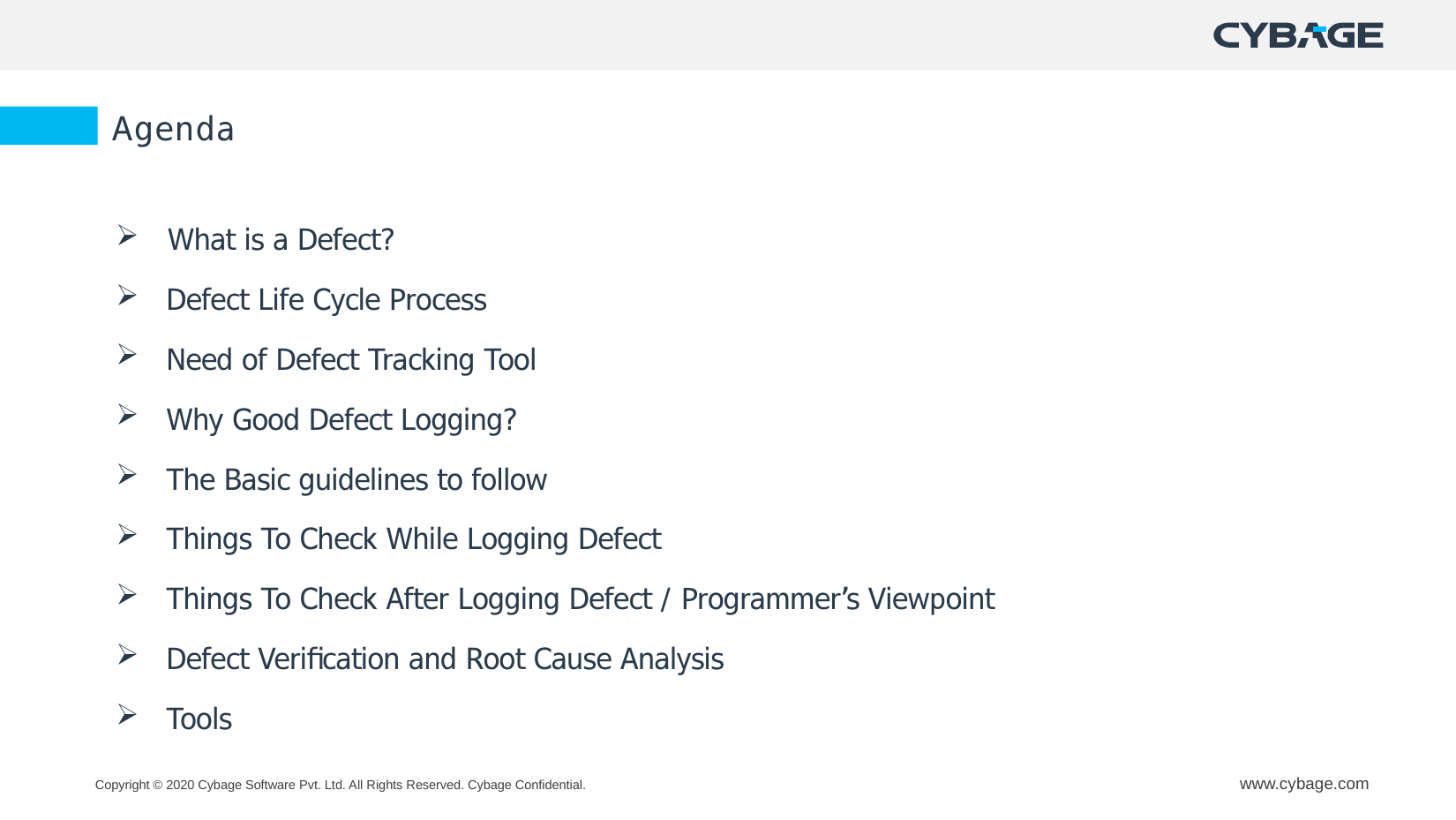

Agenda

   What is a Defect?
 Defect Life Cycle Process
 Need of Defect Tracking Tool
 Why Good Defect Logging?
 The Basic guidelines to follow
 Things To Check While Logging Defect
 Things To Check After Logging Defect / Programmer’s Viewpoint
 Defect Verification and Root Cause Analysis
 Tools